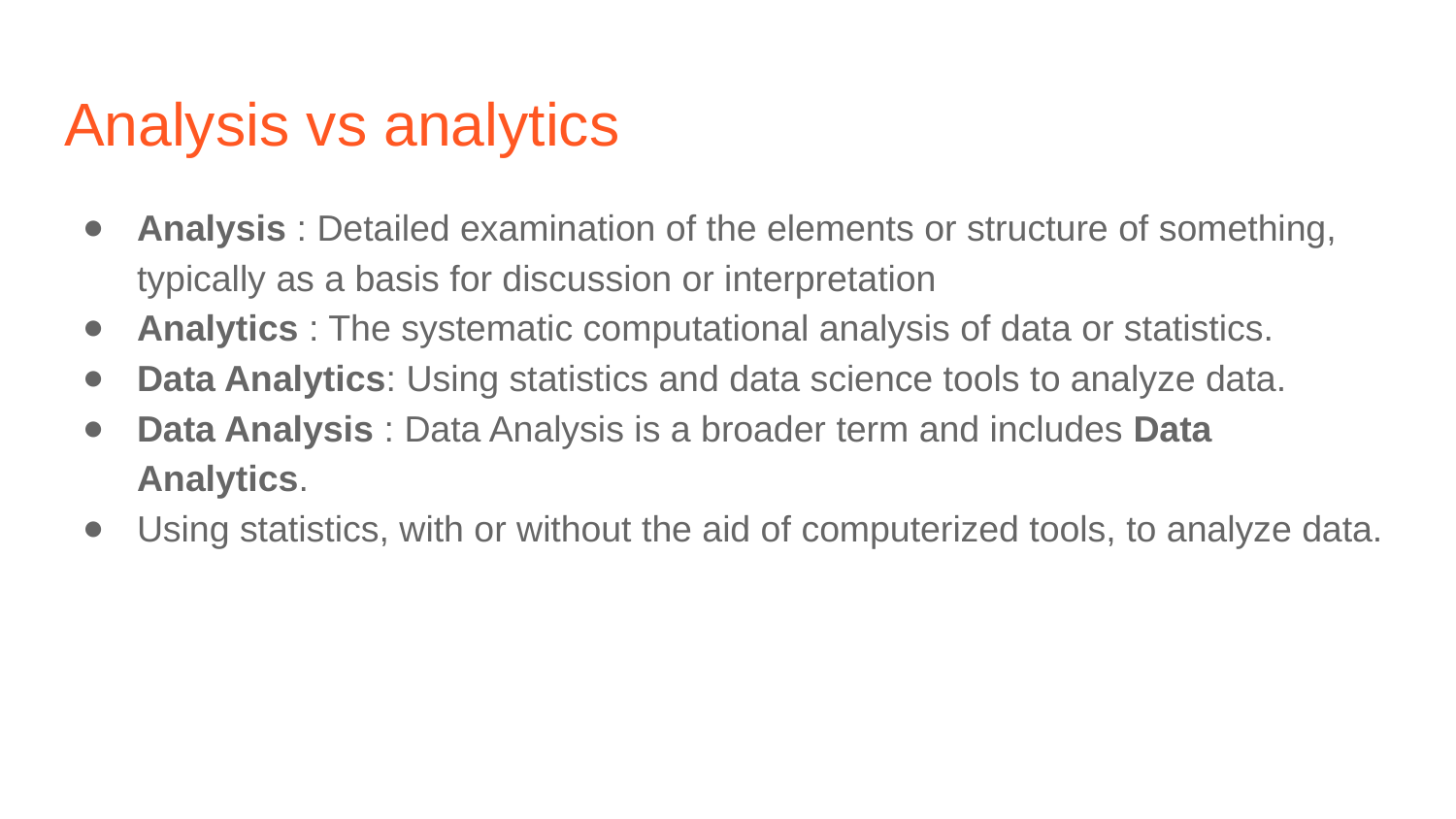

# Analysis vs analytics
Analysis : Detailed examination of the elements or structure of something, typically as a basis for discussion or interpretation
Analytics : The systematic computational analysis of data or statistics.
Data Analytics: Using statistics and data science tools to analyze data.
Data Analysis : Data Analysis is a broader term and includes Data Analytics.
Using statistics, with or without the aid of computerized tools, to analyze data.